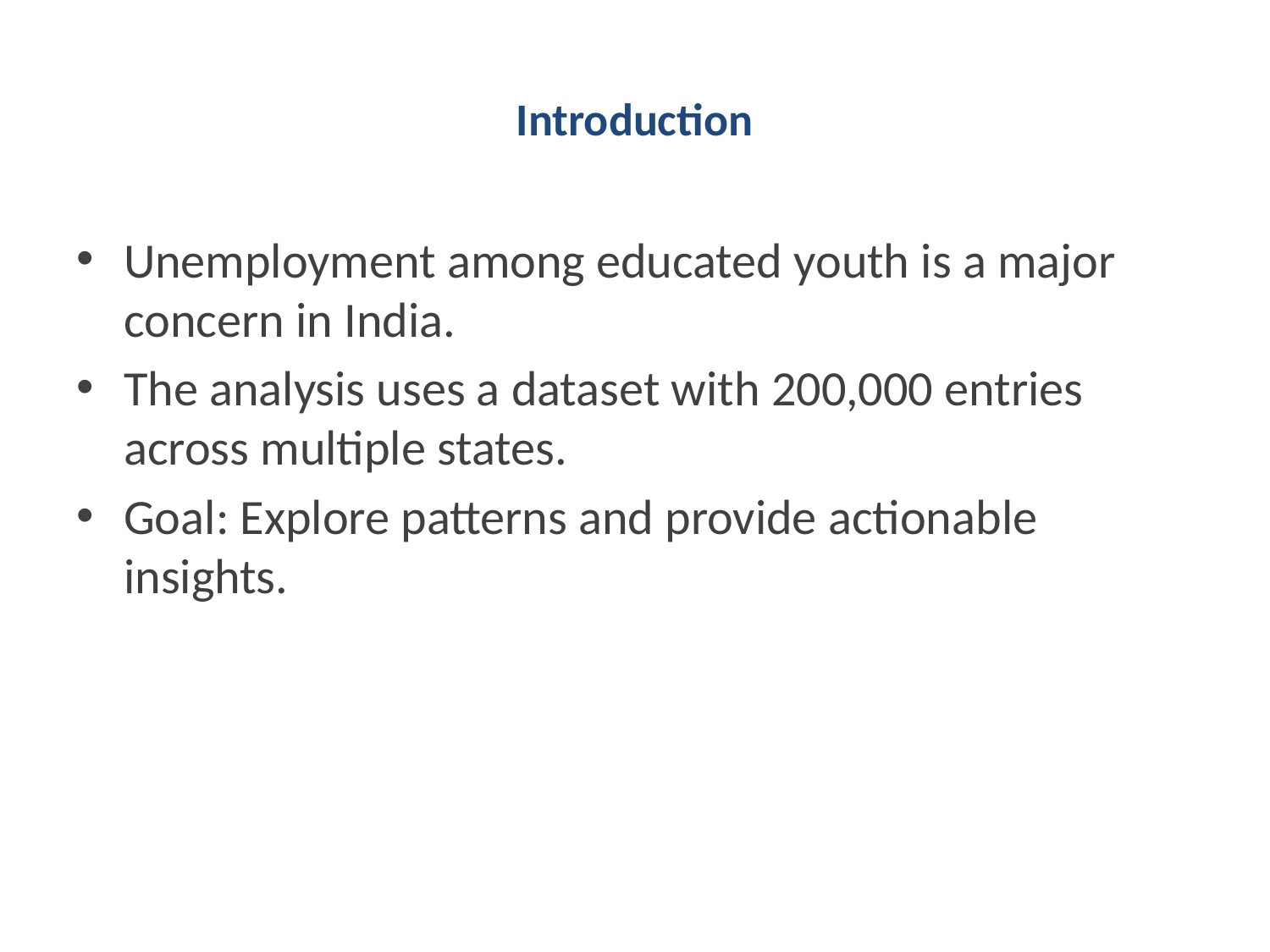

# Introduction
Unemployment among educated youth is a major concern in India.
The analysis uses a dataset with 200,000 entries across multiple states.
Goal: Explore patterns and provide actionable insights.